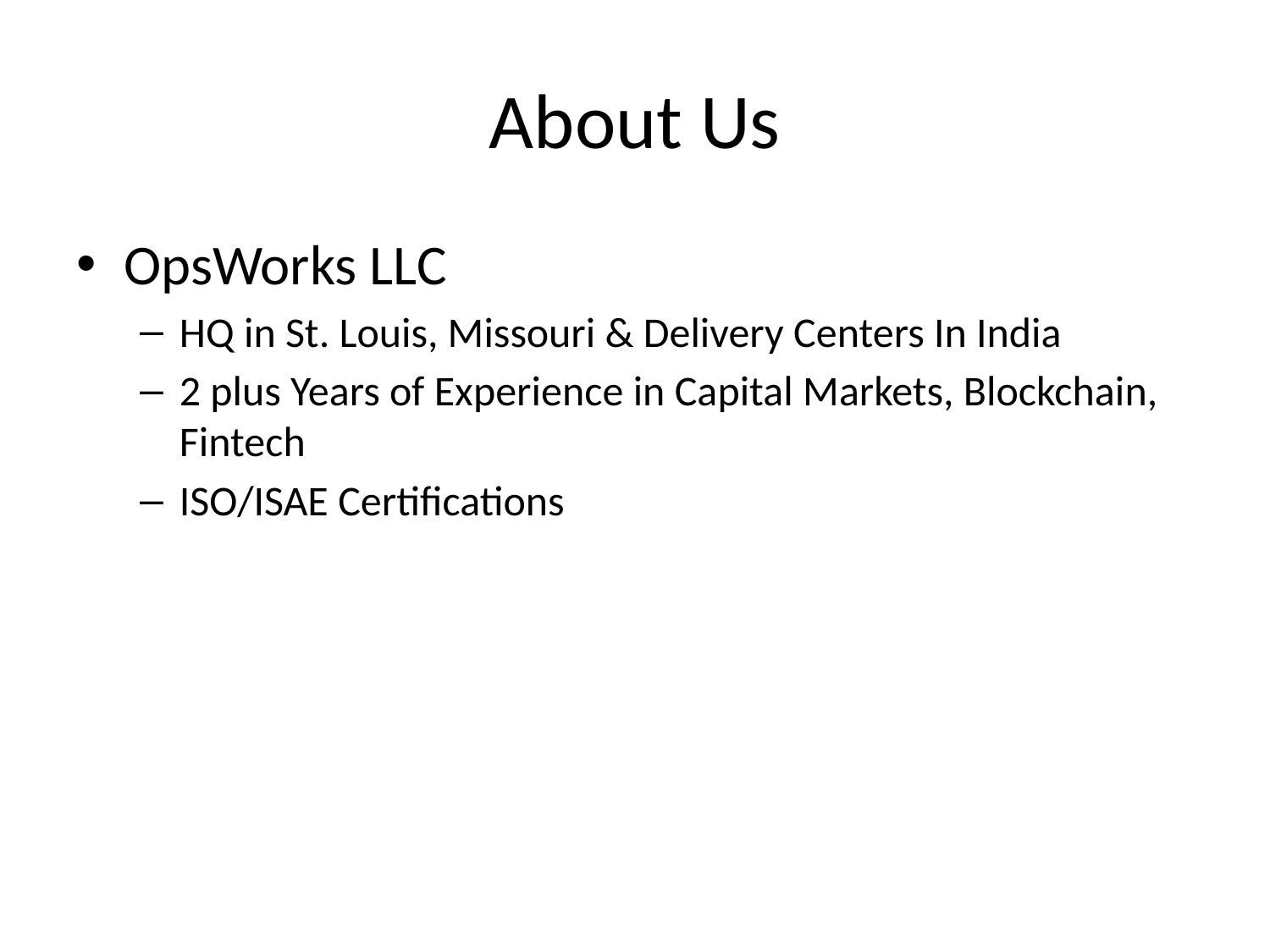

# About Us
OpsWorks LLC
HQ in St. Louis, Missouri & Delivery Centers In India
2 plus Years of Experience in Capital Markets, Blockchain, Fintech
ISO/ISAE Certifications